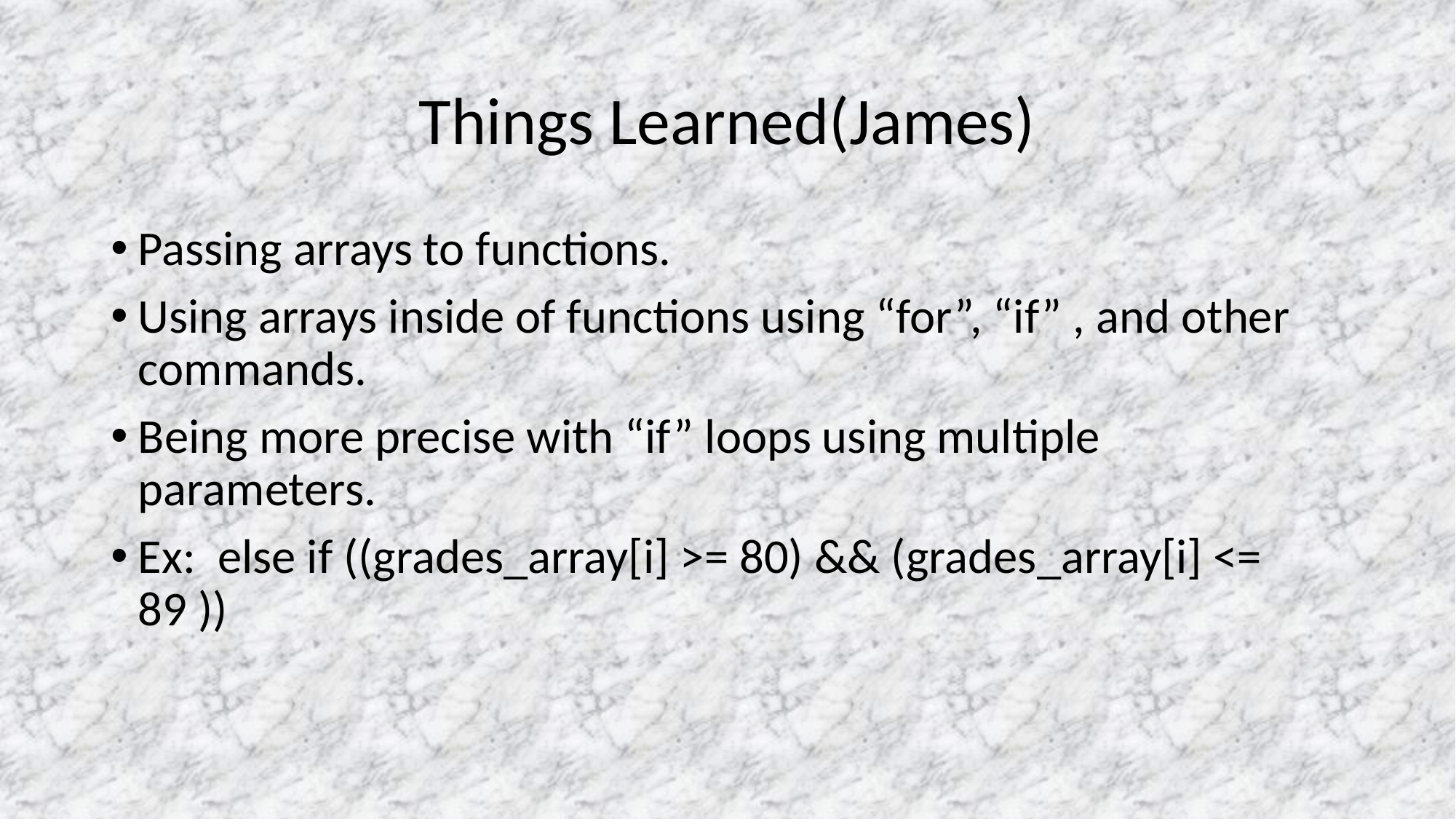

# Things Learned(James)
Passing arrays to functions.
Using arrays inside of functions using “for”, “if” , and other commands.
Being more precise with “if” loops using multiple parameters.
Ex:  else if ((grades_array[i] >= 80) && (grades_array[i] <= 89 ))